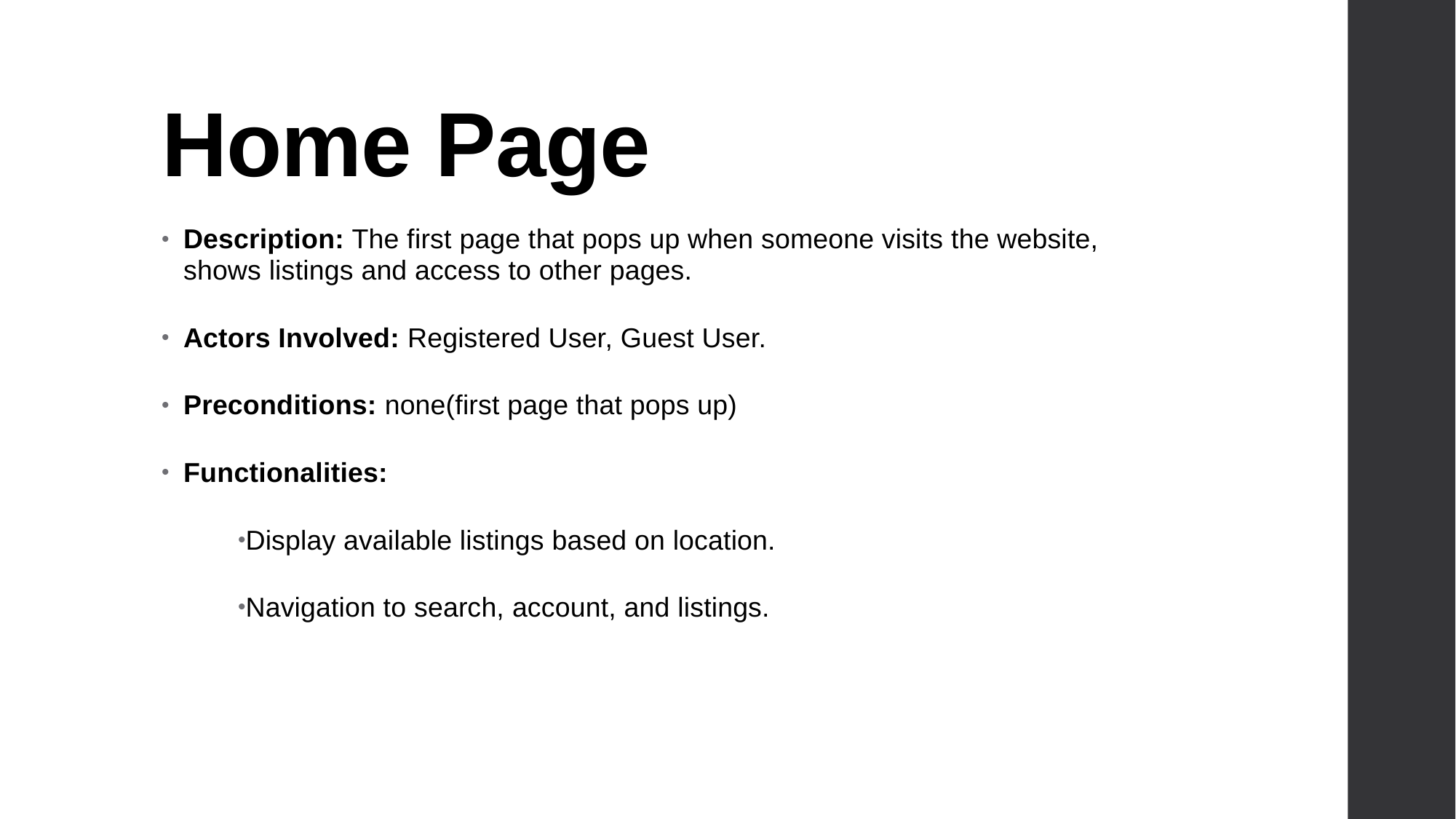

# Home Page
Description: The first page that pops up when someone visits the website, shows listings and access to other pages.
Actors Involved: Registered User, Guest User.
Preconditions: none(first page that pops up)
Functionalities:
Display available listings based on location.
Navigation to search, account, and listings.